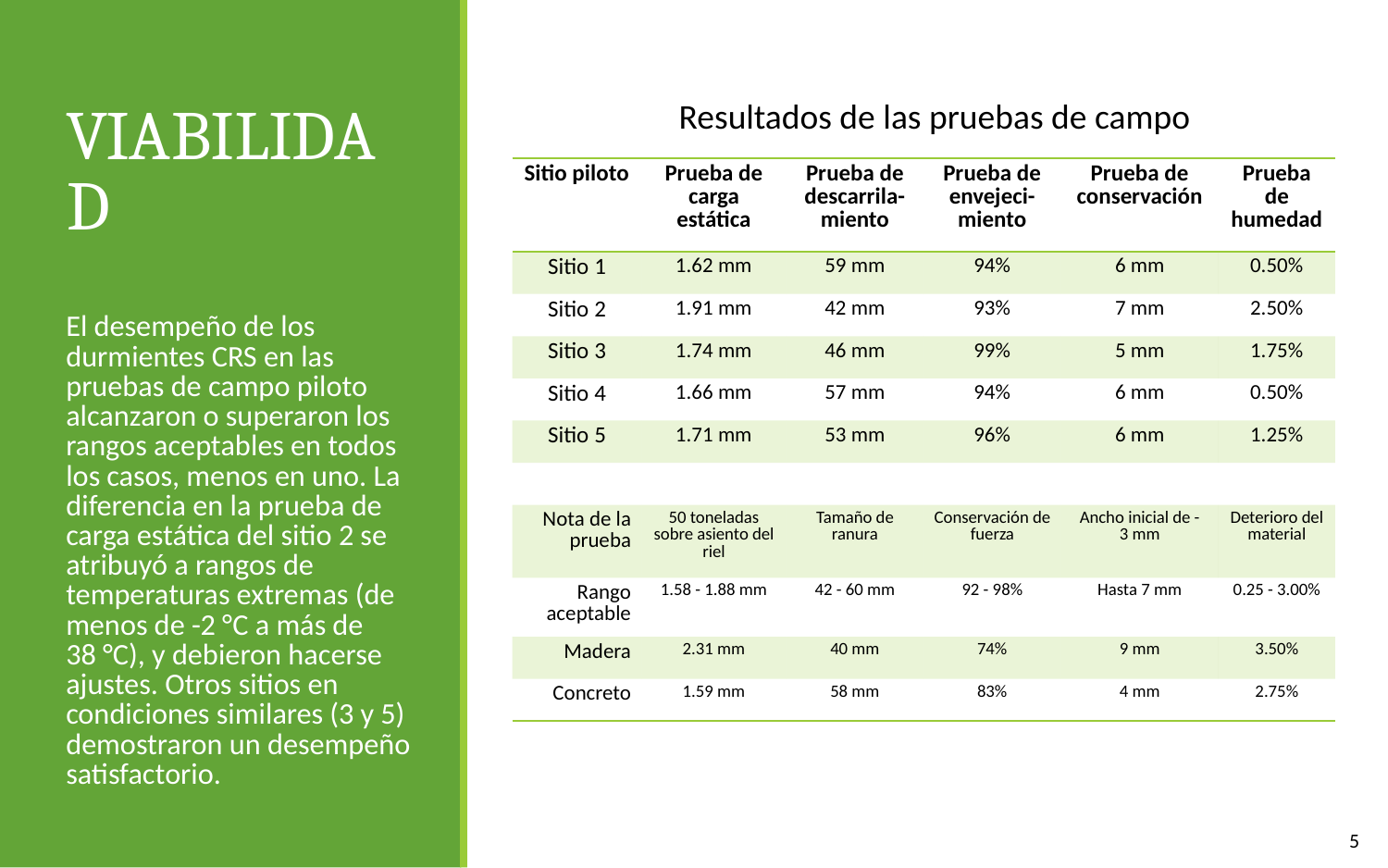

# Viabilidad
Resultados de las pruebas de campo
| Sitio piloto | Prueba de carga estática | Prueba de descarrila-miento | Prueba de envejeci-miento | Prueba de conservación | Prueba de humedad |
| --- | --- | --- | --- | --- | --- |
| Sitio 1 | 1.62 mm | 59 mm | 94% | 6 mm | 0.50% |
| Sitio 2 | 1.91 mm | 42 mm | 93% | 7 mm | 2.50% |
| Sitio 3 | 1.74 mm | 46 mm | 99% | 5 mm | 1.75% |
| Sitio 4 | 1.66 mm | 57 mm | 94% | 6 mm | 0.50% |
| Sitio 5 | 1.71 mm | 53 mm | 96% | 6 mm | 1.25% |
|  |  |  |  |  |  |
| Nota de la prueba | 50 toneladas sobre asiento del riel | Tamaño de ranura | Conservación de fuerza | Ancho inicial de -3 mm | Deterioro del material |
| Rango aceptable | 1.58 - 1.88 mm | 42 - 60 mm | 92 - 98% | Hasta 7 mm | 0.25 - 3.00% |
| Madera | 2.31 mm | 40 mm | 74% | 9 mm | 3.50% |
| Concreto | 1.59 mm | 58 mm | 83% | 4 mm | 2.75% |
El desempeño de los durmientes CRS en las pruebas de campo piloto alcanzaron o superaron los rangos aceptables en todos los casos, menos en uno. La diferencia en la prueba de carga estática del sitio 2 se atribuyó a rangos de temperaturas extremas (de menos de -2 °C a más de 38 °C), y debieron hacerse ajustes. Otros sitios en condiciones similares (3 y 5) demostraron un desempeño satisfactorio.
5